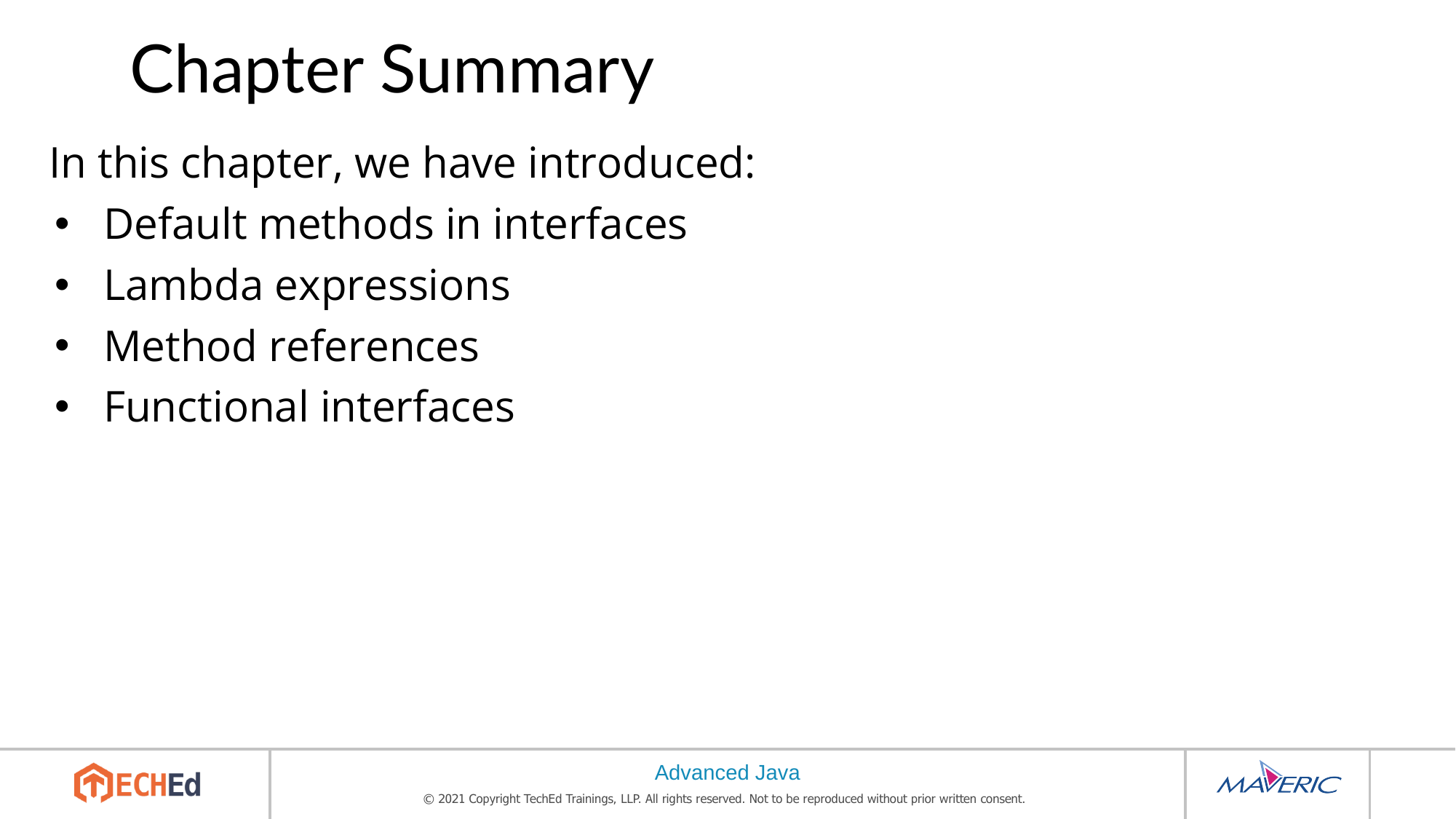

# Chapter Summary
In this chapter, we have introduced:
Default methods in interfaces
Lambda expressions
Method references
Functional interfaces